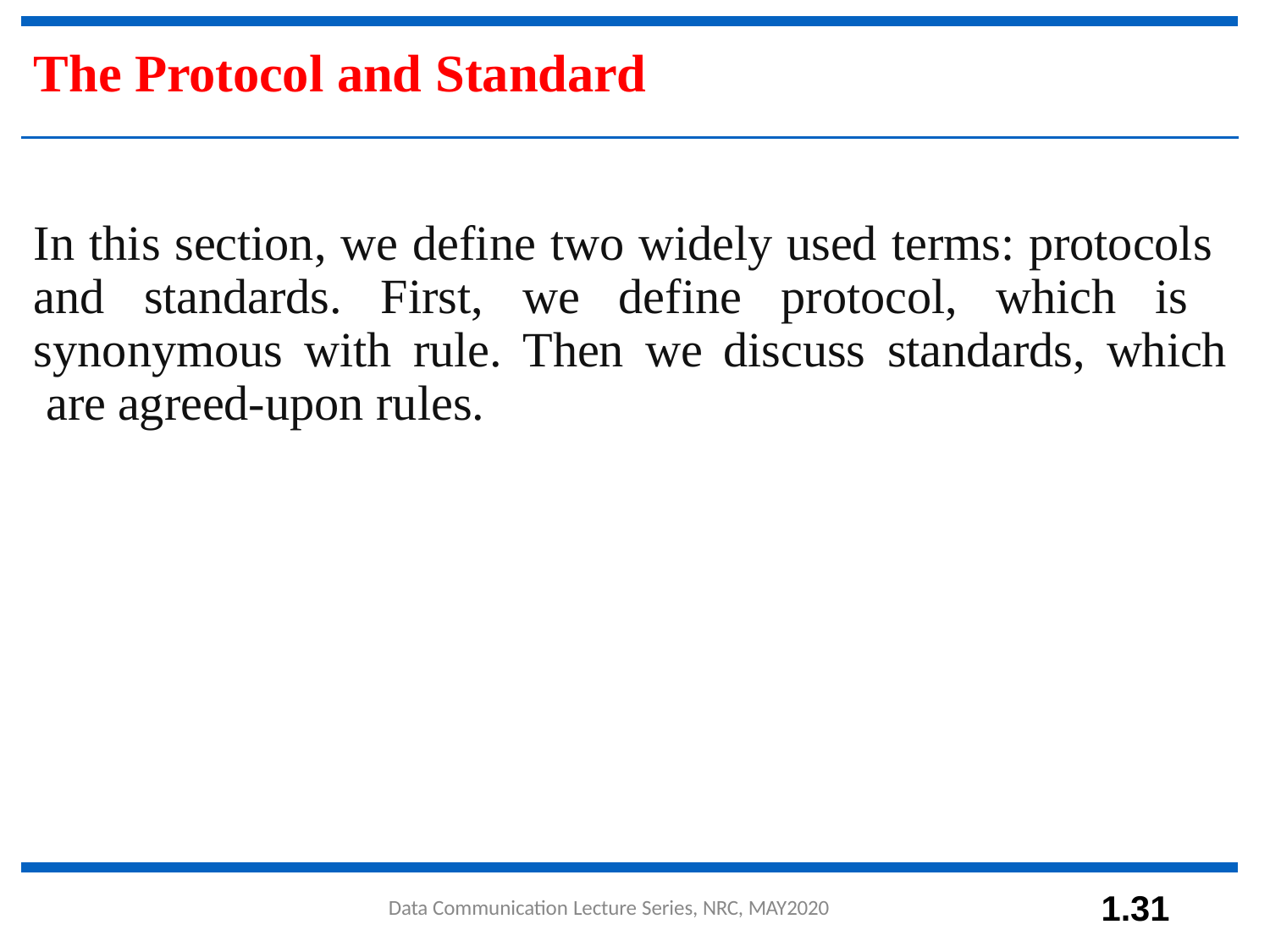

# The Protocol and Standard

In this section, we define two widely used terms: protocols  and standards. First, we define protocol, which is  synonymous with rule. Then we discuss standards, which  are agreed-upon rules.

1.31
Data Communication Lecture Series, NRC, MAY2020